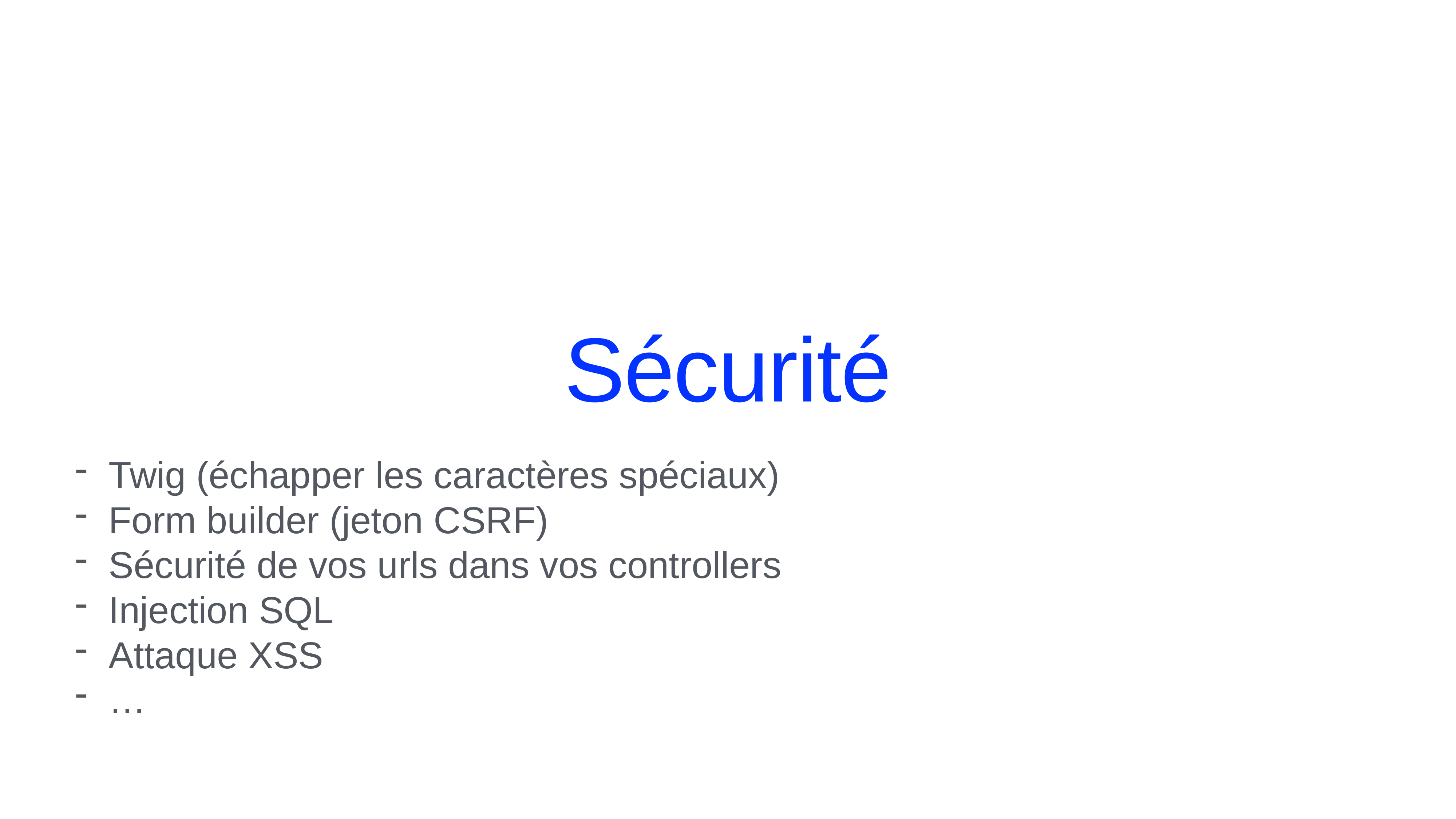

Sécurité
Twig (échapper les caractères spéciaux)
Form builder (jeton CSRF)
Sécurité de vos urls dans vos controllers
Injection SQL
Attaque XSS
…